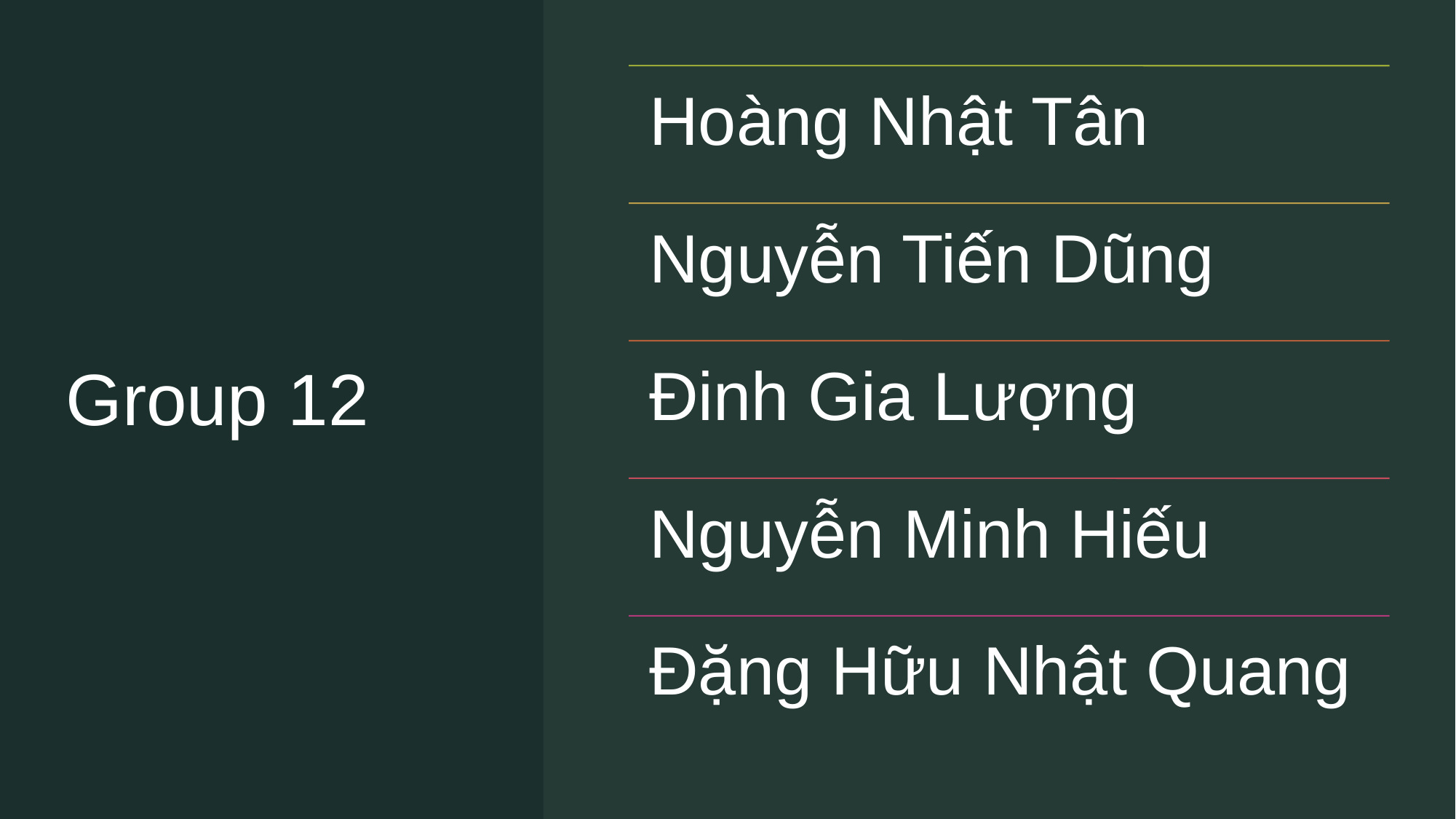

# Group 12
Hoàng Nhật Tân
Nguyễn Tiến Dũng
Đinh Gia Lượng
Nguyễn Minh Hiếu
Đặng Hữu Nhật Quang